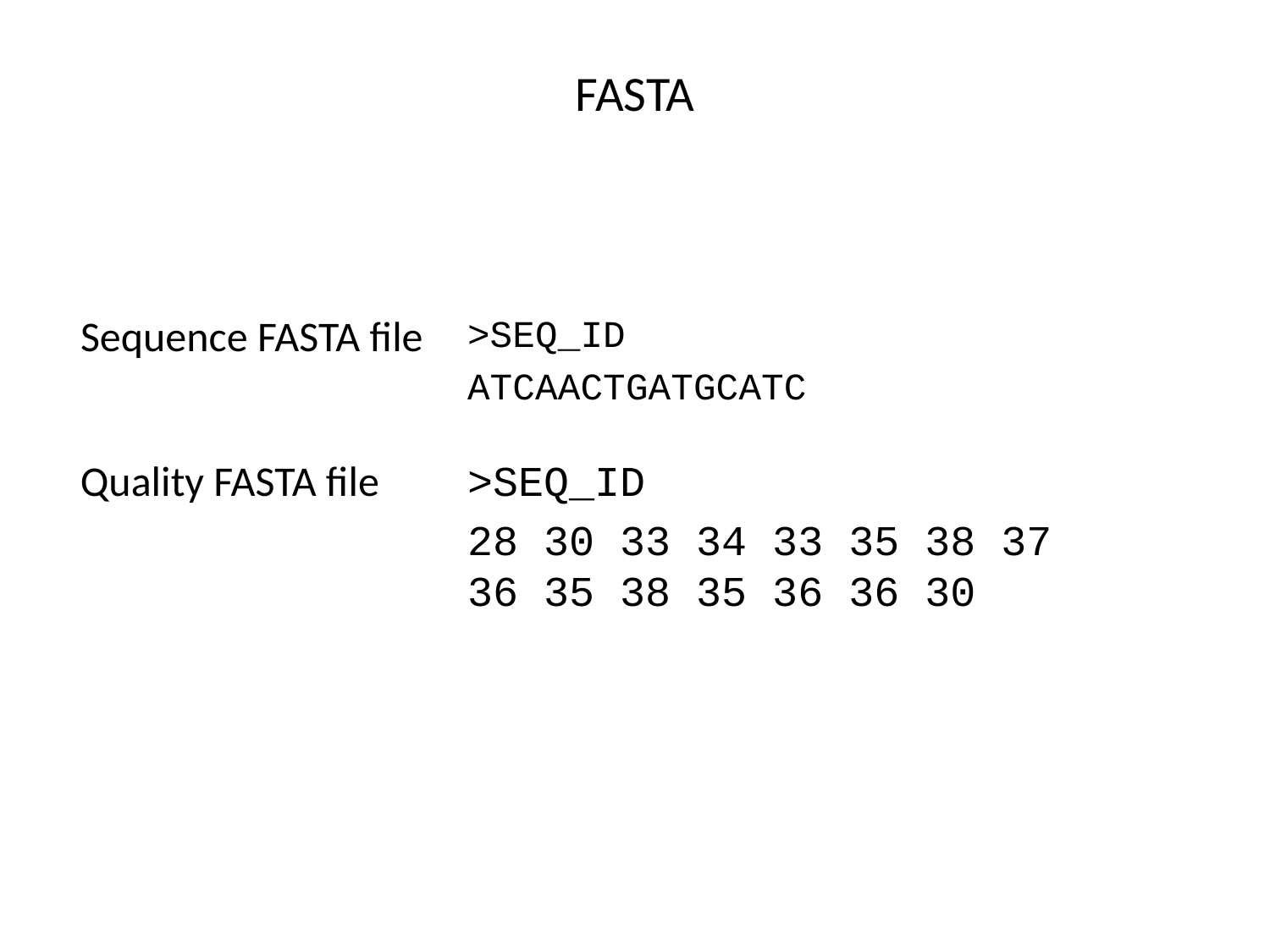

# FASTA
Sequence FASTA file
>SEQ_ID
ATCAACTGATGCATC
Quality FASTA file
>SEQ_ID
28 30 33 34 33 35 38 37 36 35 38 35 36 36 30